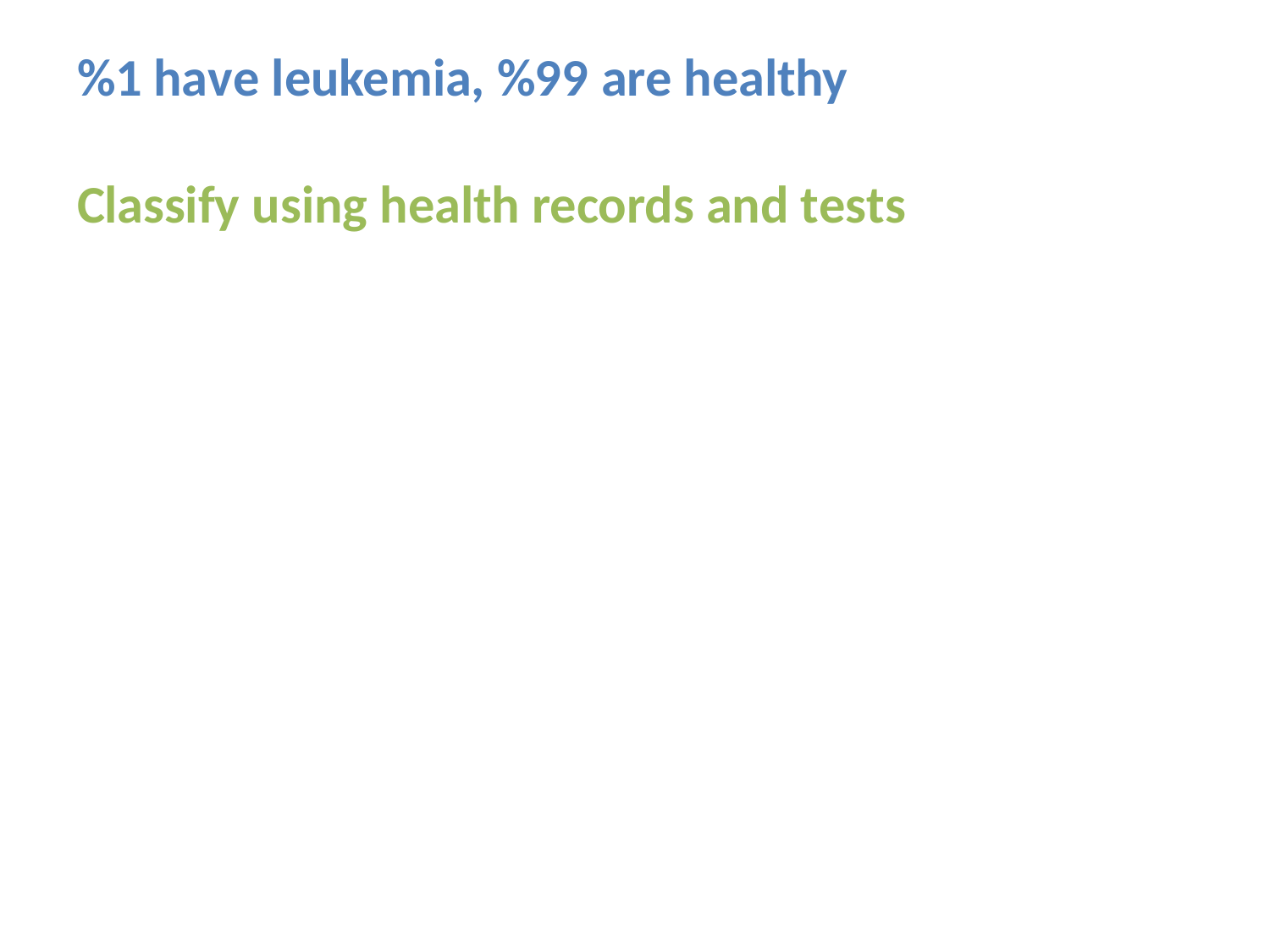

%1 have leukemia, %99 are healthy

Classify using health records and tests